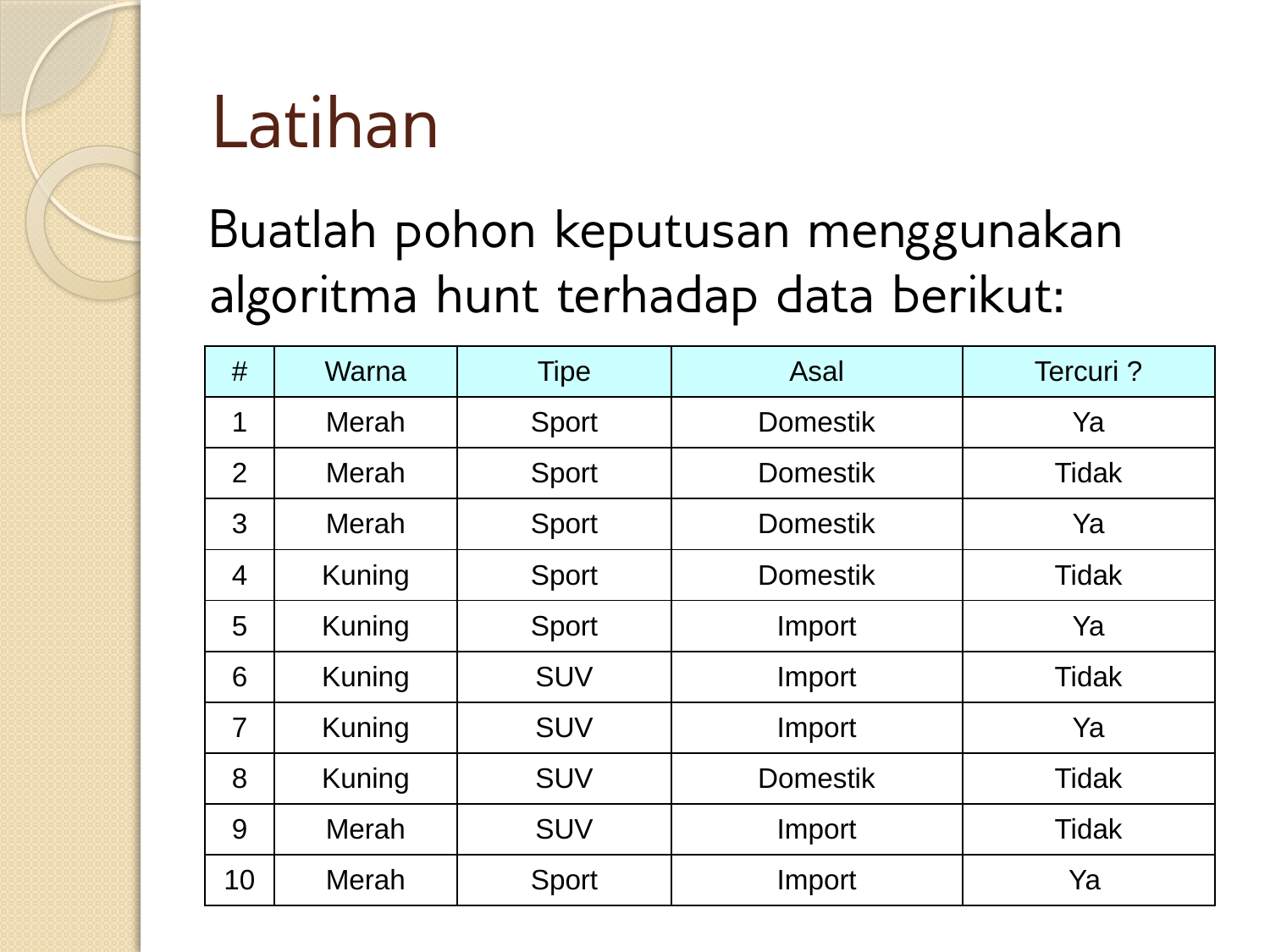

# Latihan
Buatlah pohon keputusan menggunakan algoritma hunt terhadap data berikut:
| # | Warna | Tipe | Asal | Tercuri ? |
| --- | --- | --- | --- | --- |
| 1 | Merah | Sport | Domestik | Ya |
| 2 | Merah | Sport | Domestik | Tidak |
| 3 | Merah | Sport | Domestik | Ya |
| 4 | Kuning | Sport | Domestik | Tidak |
| 5 | Kuning | Sport | Import | Ya |
| 6 | Kuning | SUV | Import | Tidak |
| 7 | Kuning | SUV | Import | Ya |
| 8 | Kuning | SUV | Domestik | Tidak |
| 9 | Merah | SUV | Import | Tidak |
| 10 | Merah | Sport | Import | Ya |